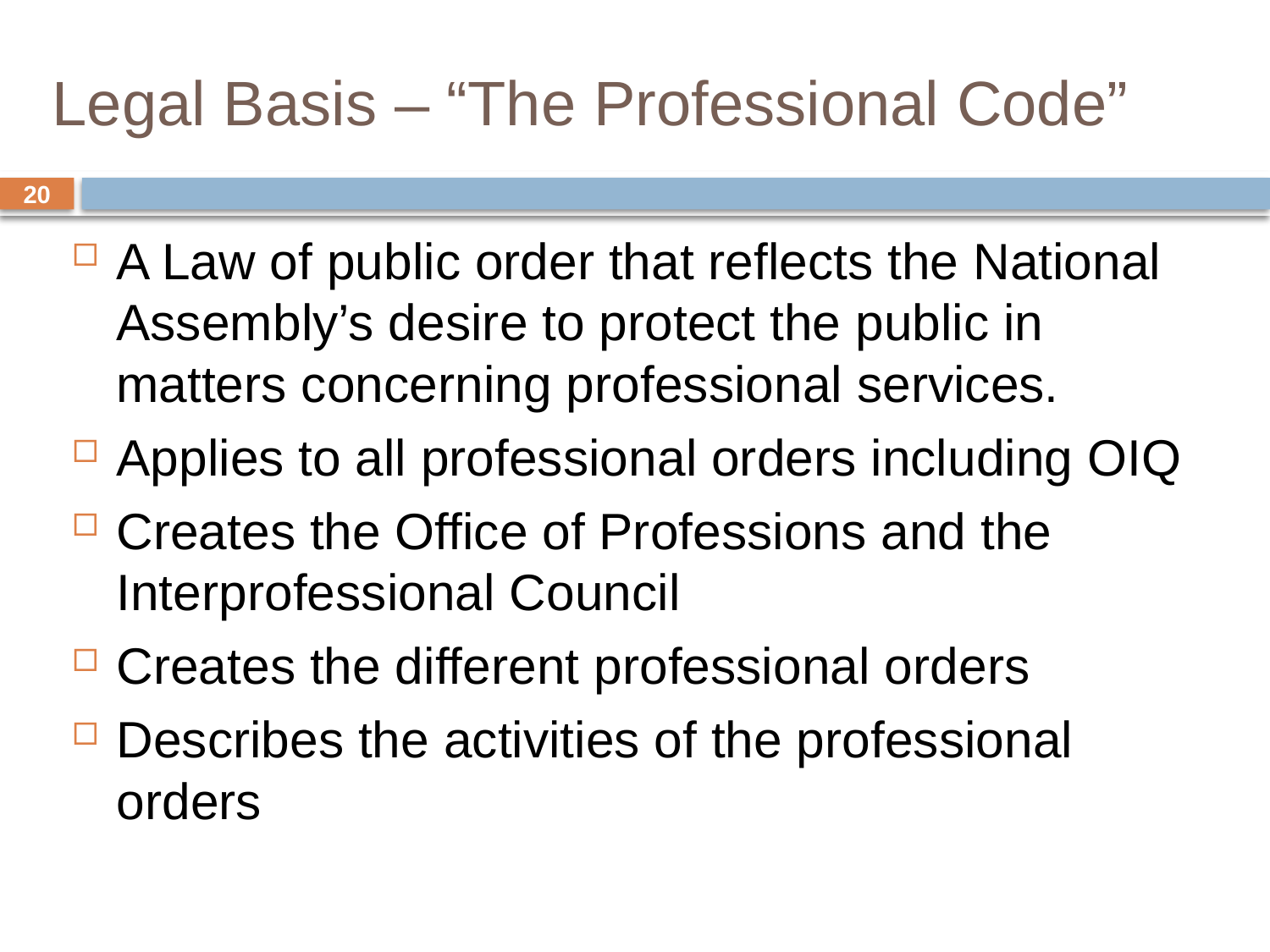

# Legal Basis – “The Professional Code”
20
A Law of public order that reflects the National Assembly’s desire to protect the public in matters concerning professional services.
Applies to all professional orders including OIQ
Creates the Office of Professions and the Interprofessional Council
Creates the different professional orders
Describes the activities of the professional orders